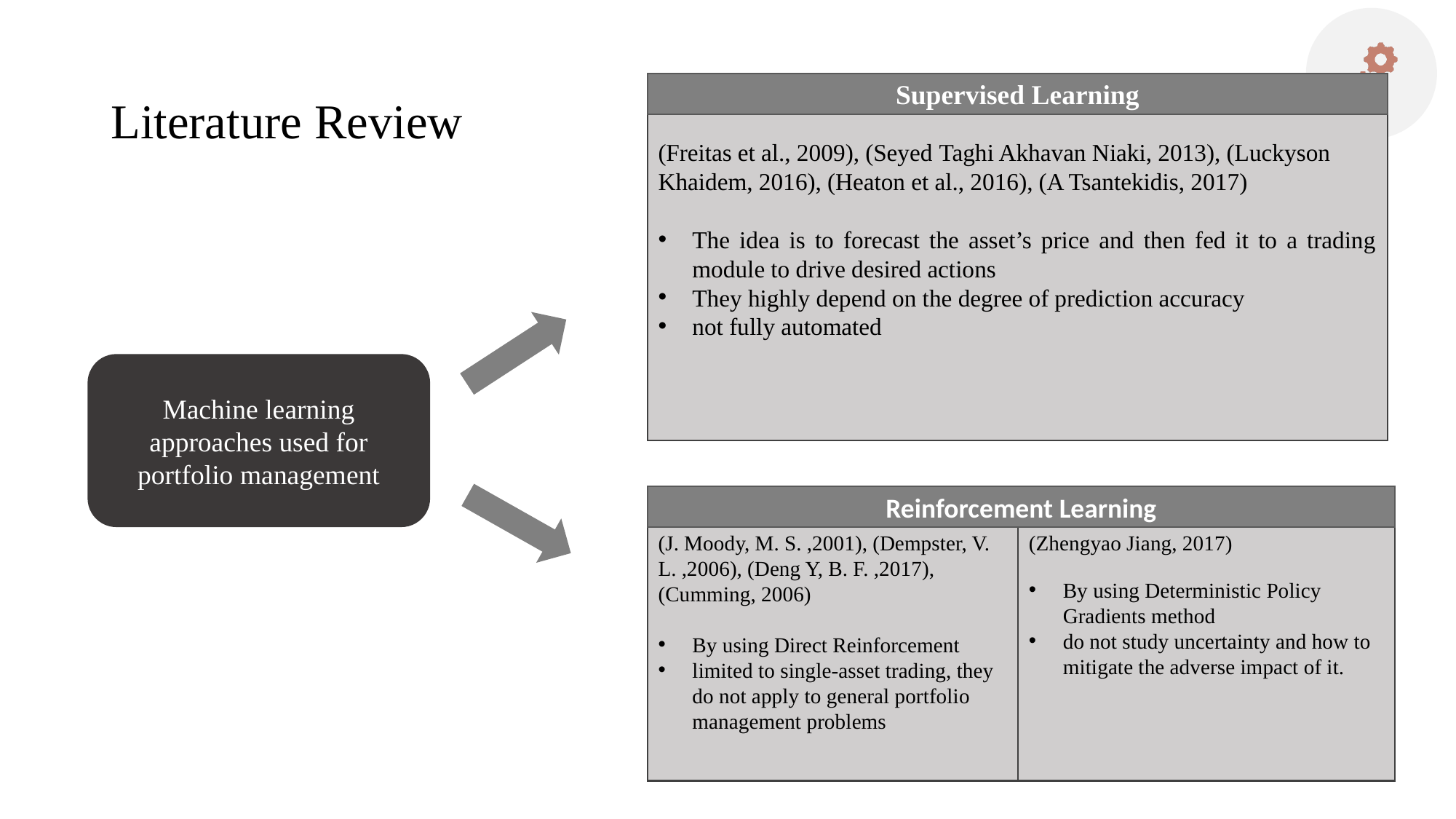

# Literature Review

(Freitas et al., 2009), (Seyed Taghi Akhavan Niaki, 2013), (Luckyson Khaidem, 2016), (Heaton et al., 2016), (A Tsantekidis, 2017)

The idea is to forecast the asset’s price and then fed it to a trading module to drive desired actions
They highly depend on the degree of prediction accuracy
not fully automated

Supervised Learning

Machine learning approaches used for portfolio management
Reinforcement Learning

(J. Moody, M. S. ,2001), (Dempster, V. L. ,2006), (Deng Y, B. F. ,2017), (Cumming, 2006)

By using Direct Reinforcement
limited to single-asset trading, they do not apply to general portfolio management problems
(Zhengyao Jiang, 2017)

By using Deterministic Policy Gradients method
do not study uncertainty and how to mitigate the adverse impact of it.